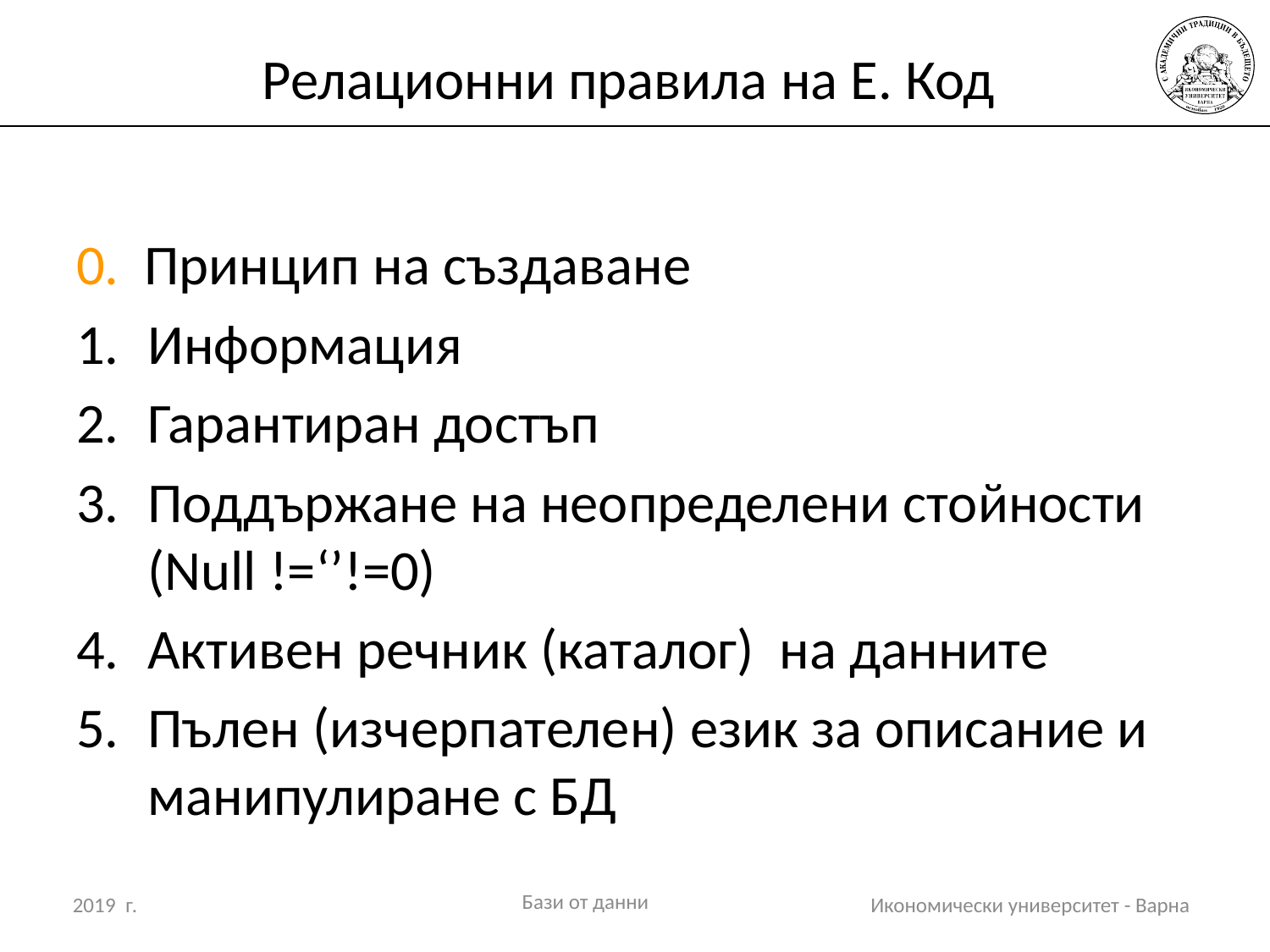

# Релационни правила на Е. Код
0.  Принцип на създаване
Информация
Гарантиран достъп
Поддържане на неопределени стойности (Null !=‘’!=0)
Активен речник (каталог)  на данните
Пълен (изчерпателен) език за описание и манипулиране с БД
Бази от данни
2019  г.
Икономически университет - Варна